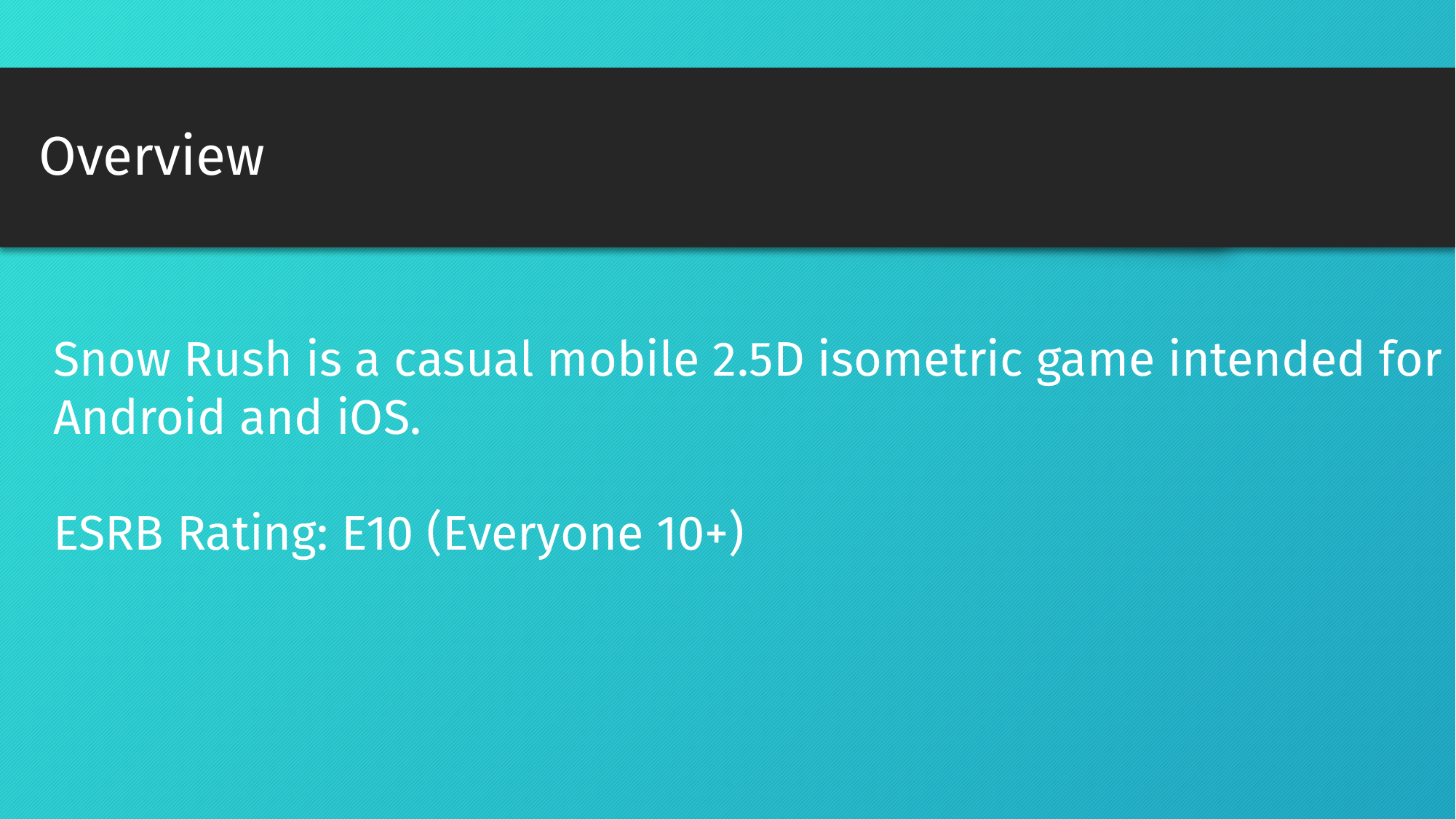

# Overview
Snow Rush is a casual mobile 2.5D isometric game intended for Android and iOS.

ESRB Rating: E10 (Everyone 10+)